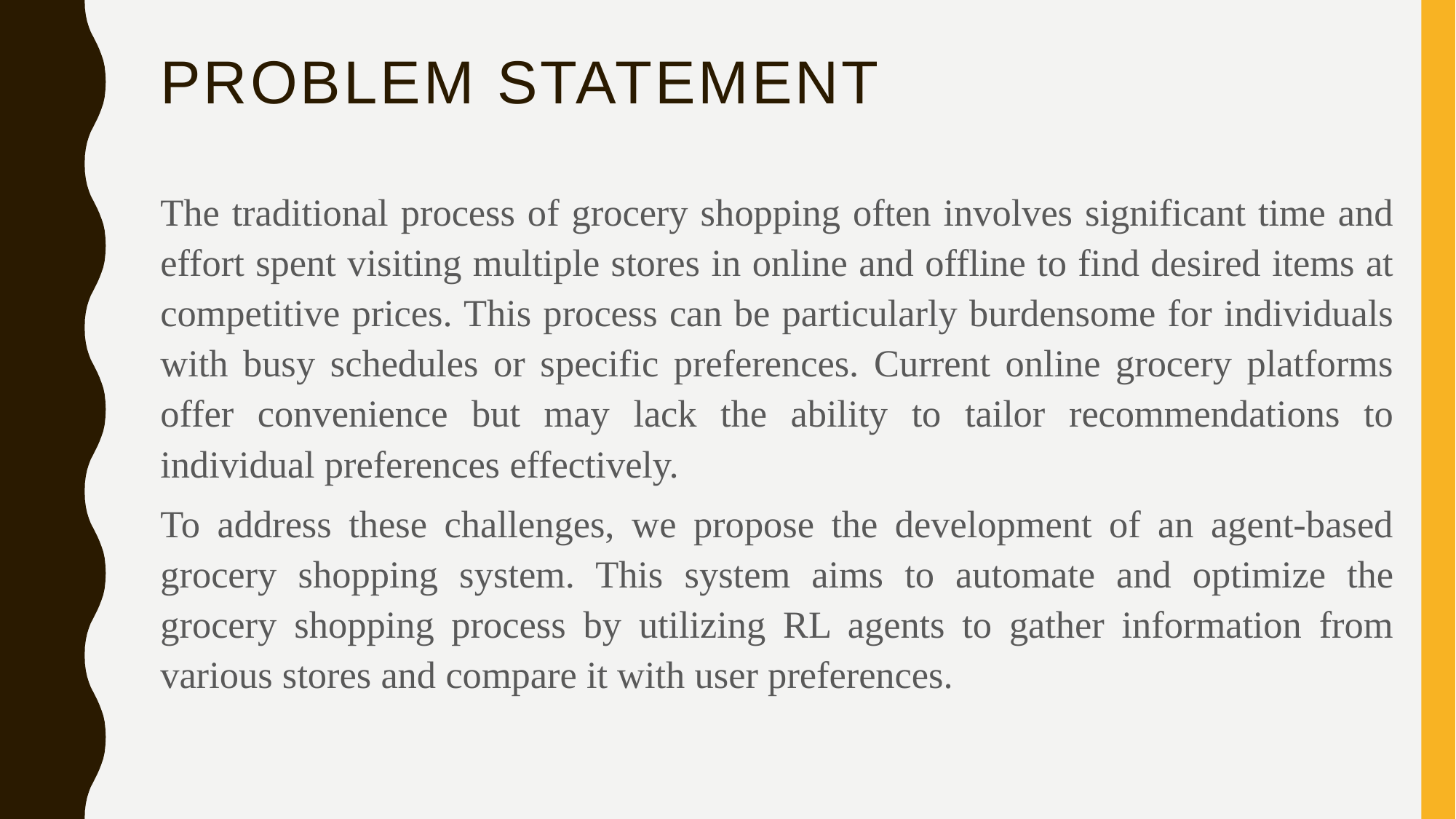

# Problem Statement
The traditional process of grocery shopping often involves significant time and effort spent visiting multiple stores in online and offline to find desired items at competitive prices. This process can be particularly burdensome for individuals with busy schedules or specific preferences. Current online grocery platforms offer convenience but may lack the ability to tailor recommendations to individual preferences effectively.
To address these challenges, we propose the development of an agent-based grocery shopping system. This system aims to automate and optimize the grocery shopping process by utilizing RL agents to gather information from various stores and compare it with user preferences.